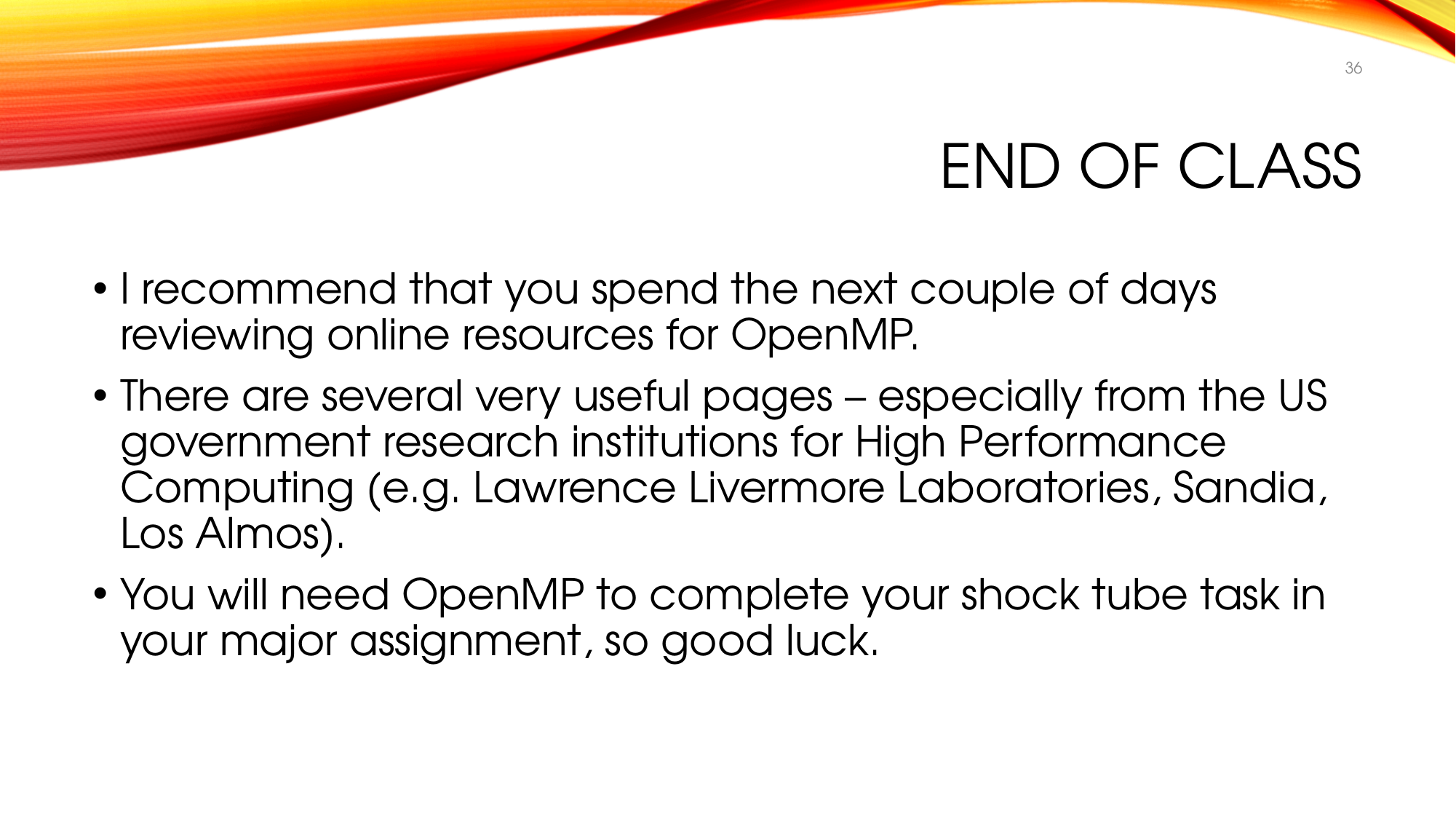

36
# End of Class
I recommend that you spend the next couple of days reviewing online resources for OpenMP.
There are several very useful pages – especially from the US government research institutions for High Performance Computing (e.g. Lawrence Livermore Laboratories, Sandia, Los Almos).
You will need OpenMP to complete your shock tube task in your major assignment, so good luck.